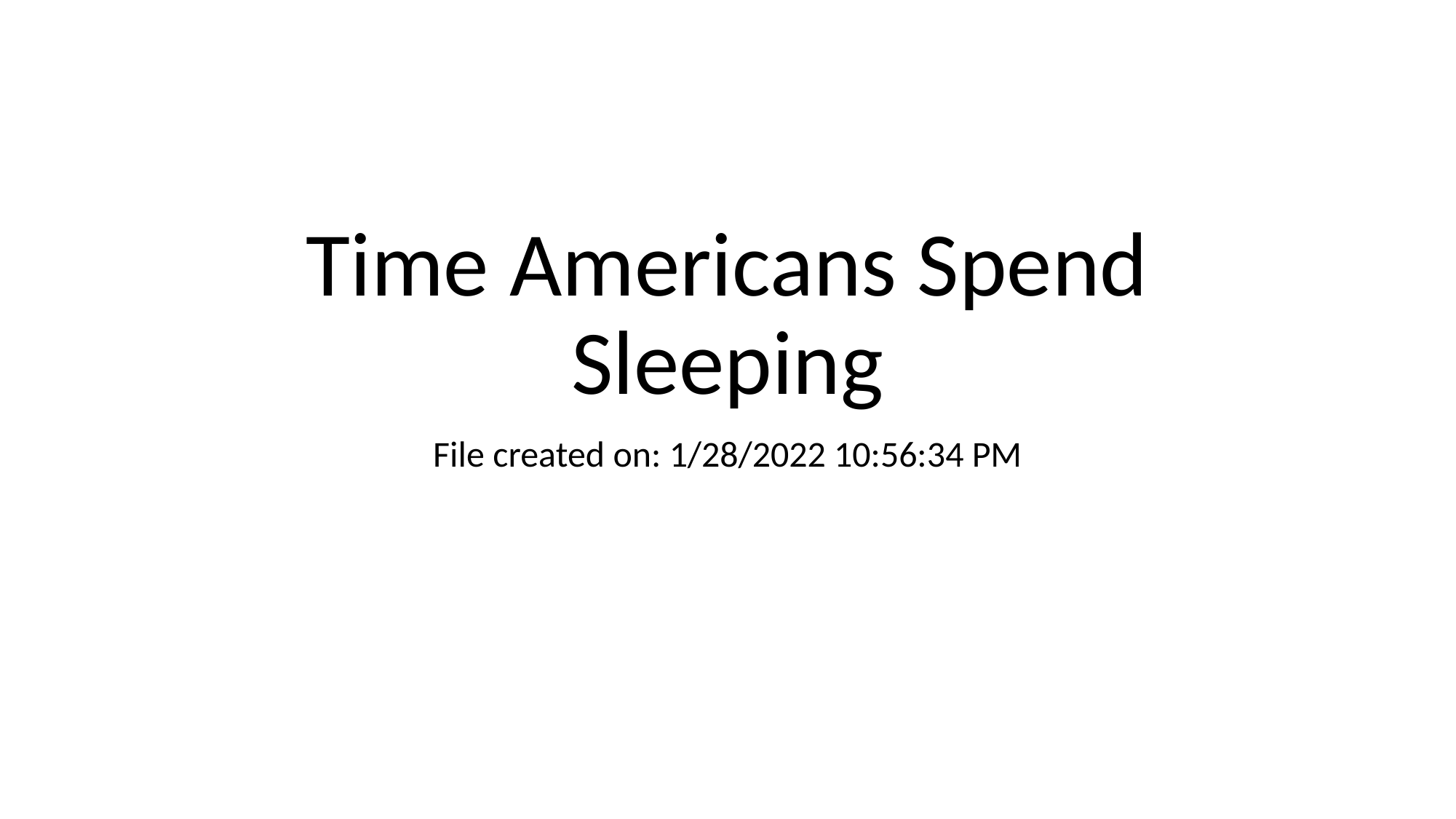

# Time Americans Spend Sleeping
File created on: 1/28/2022 10:56:34 PM